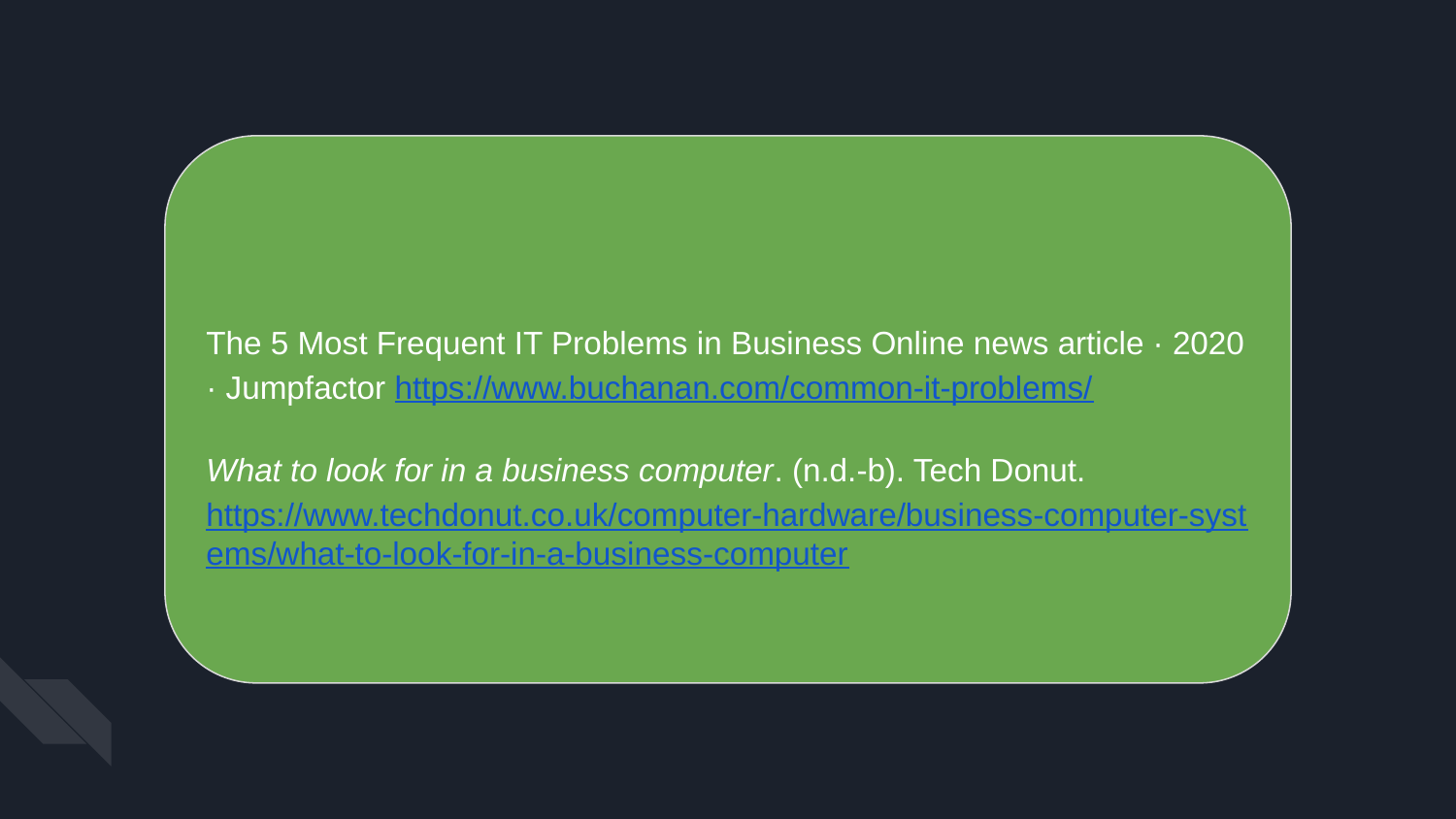

The 5 Most Frequent IT Problems in Business Online news article · 2020 · Jumpfactor https://www.buchanan.com/common-it-problems/
What to look for in a business computer. (n.d.-b). Tech Donut. https://www.techdonut.co.uk/computer-hardware/business-computer-systems/what-to-look-for-in-a-business-computer